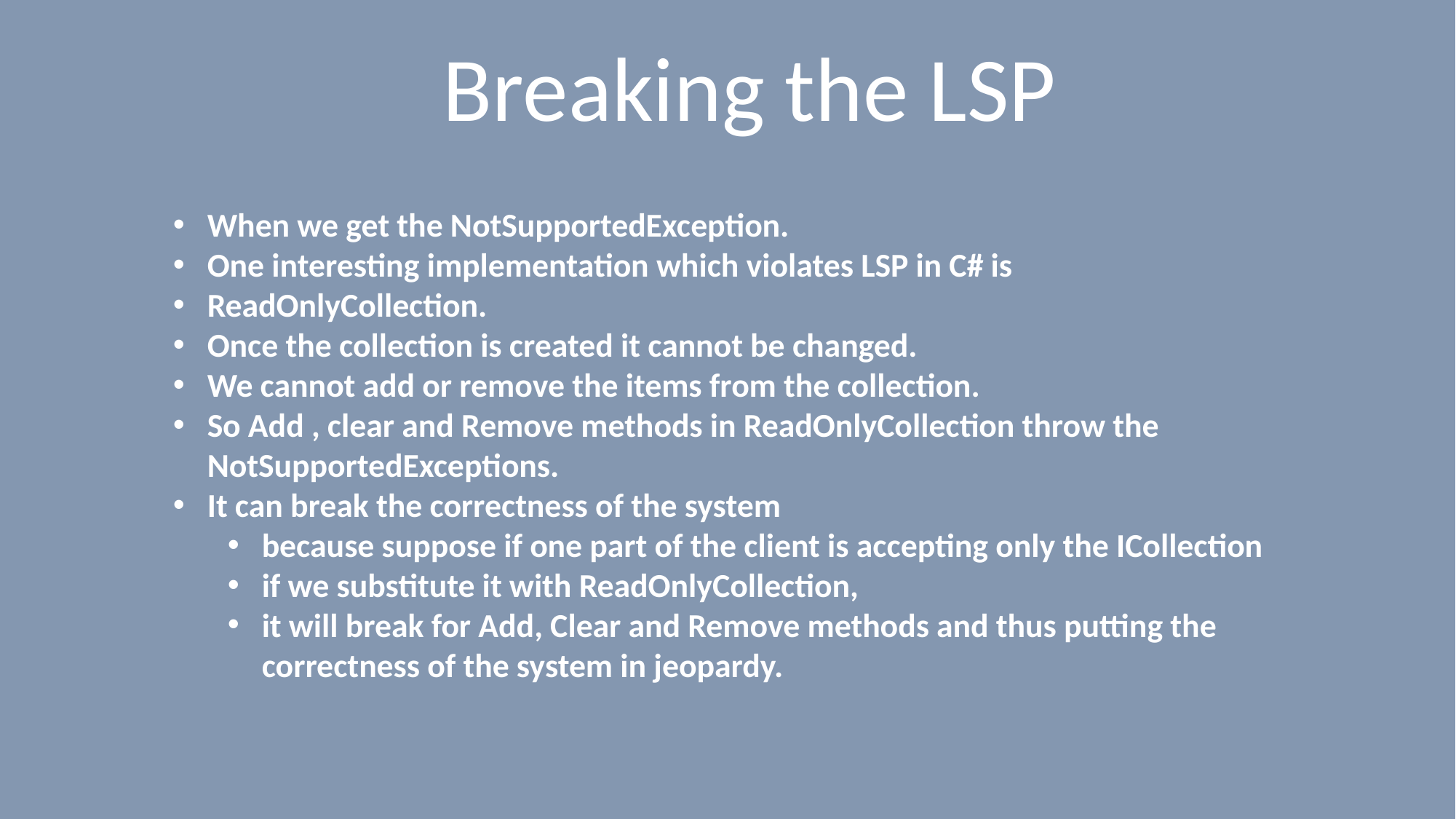

# Breaking the LSP
When we get the NotSupportedException.
One interesting implementation which violates LSP in C# is
ReadOnlyCollection.
Once the collection is created it cannot be changed.
We cannot add or remove the items from the collection.
So Add , clear and Remove methods in ReadOnlyCollection throw the NotSupportedExceptions.
It can break the correctness of the system
because suppose if one part of the client is accepting only the ICollection
if we substitute it with ReadOnlyCollection,
it will break for Add, Clear and Remove methods and thus putting the correctness of the system in jeopardy.